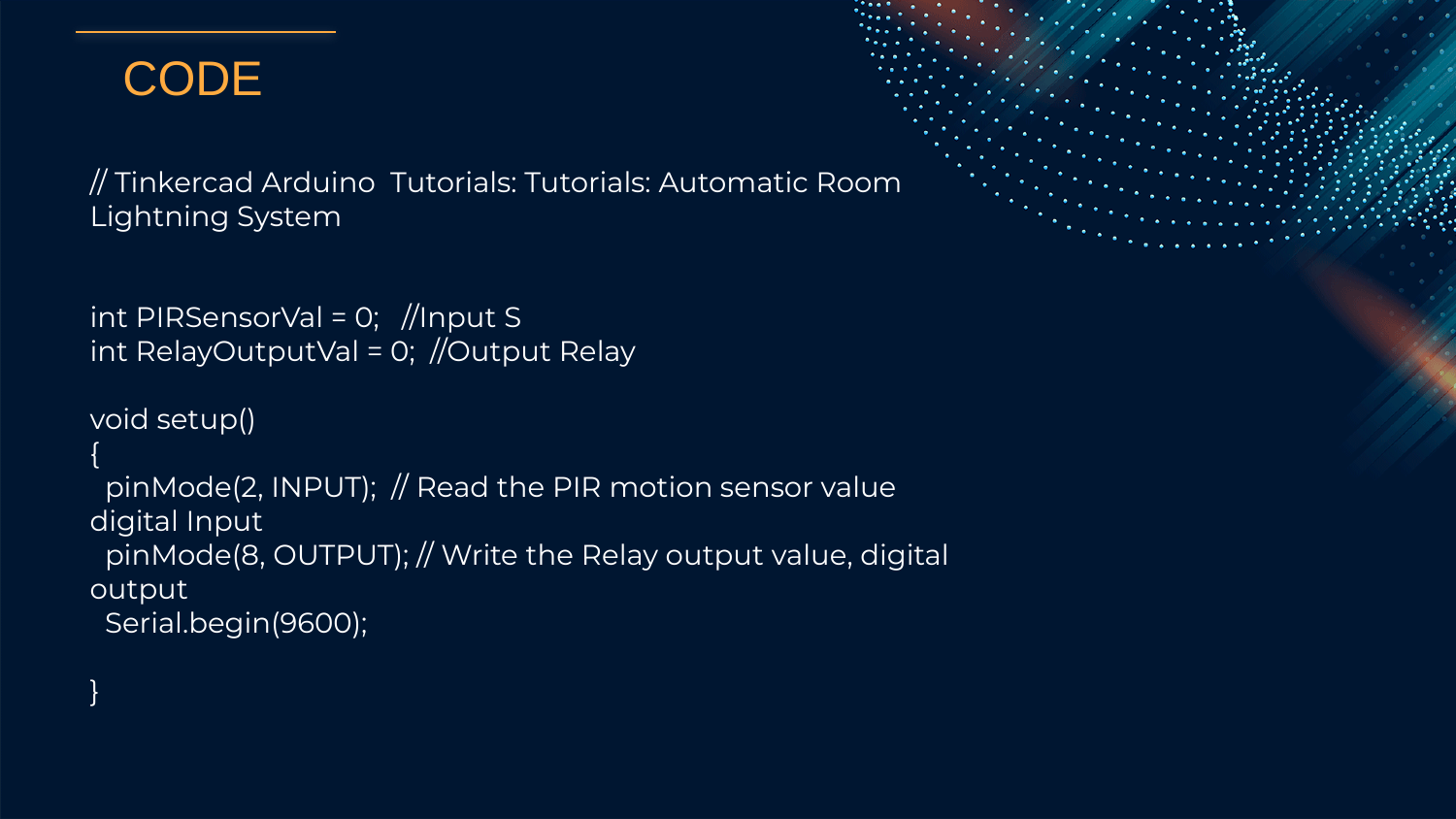

# CODE
// Tinkercad Arduino  Tutorials: Tutorials: Automatic Room Lightning System

int PIRSensorVal = 0;   //Input S
int RelayOutputVal = 0;  //Output Relay

void setup()
{
  pinMode(2, INPUT);  // Read the PIR motion sensor value digital Input
  pinMode(8, OUTPUT); // Write the Relay output value, digital output
  Serial.begin(9600);

}